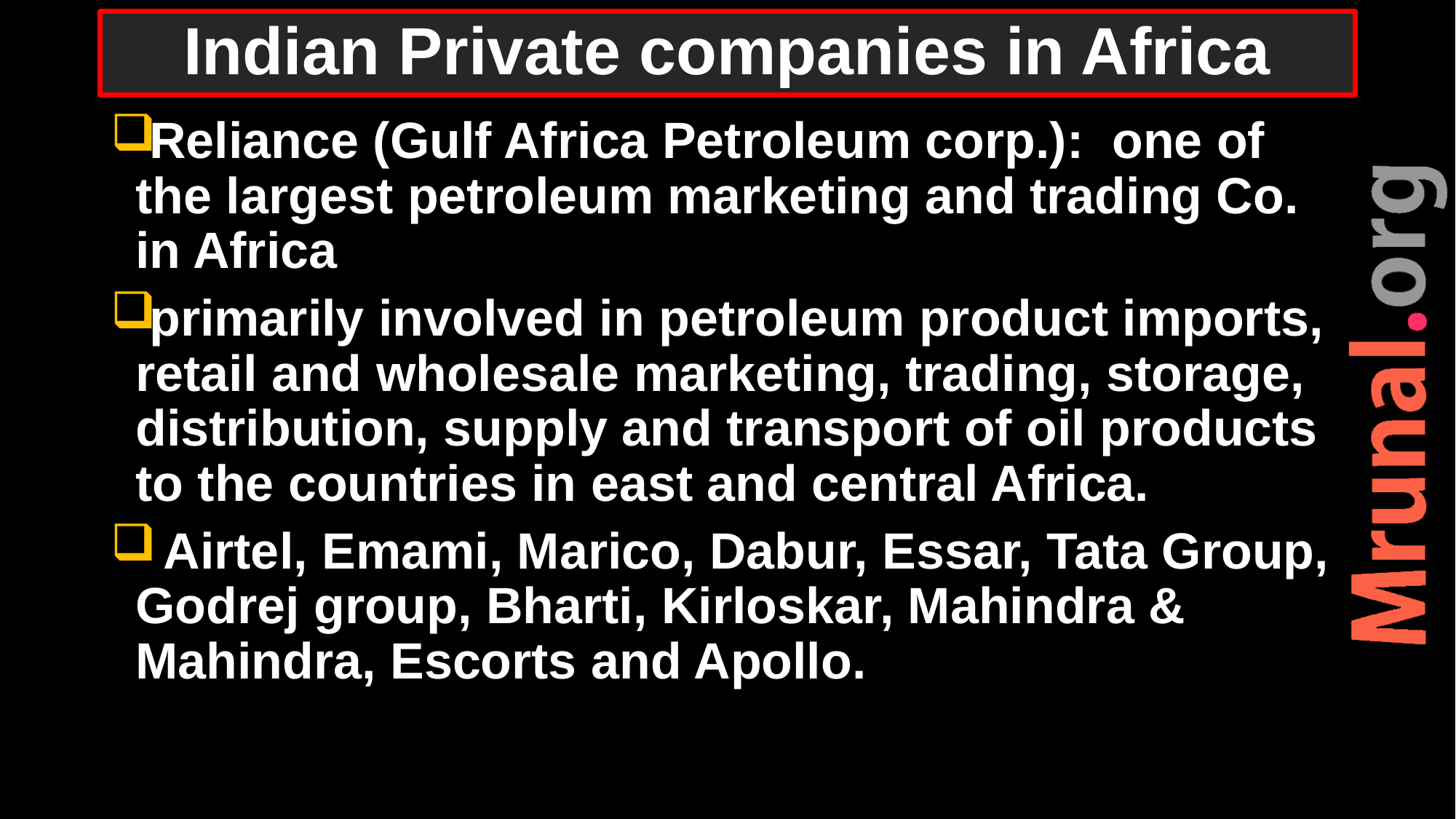

# Indian Private companies in Africa
Reliance (Gulf Africa Petroleum corp.):  one of the largest petroleum marketing and trading Co. in Africa
primarily involved in petroleum product imports, retail and wholesale marketing, trading, storage, distribution, supply and transport of oil products to the countries in east and central Africa.
 Airtel, Emami, Marico, Dabur, Essar, Tata Group, Godrej group, Bharti, Kirloskar, Mahindra & Mahindra, Escorts and Apollo.